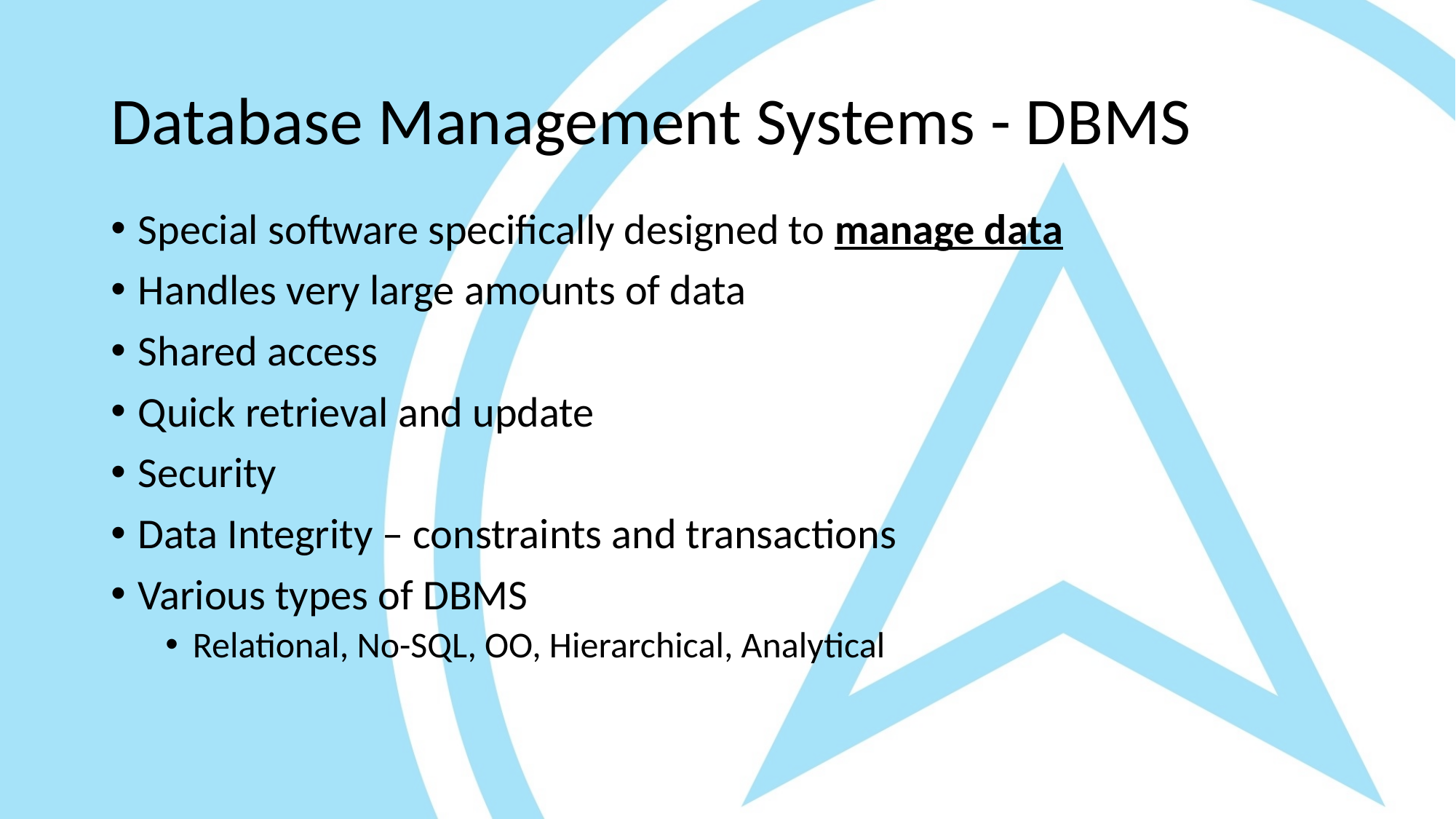

# Database Management Systems - DBMS
Special software specifically designed to manage data
Handles very large amounts of data
Shared access
Quick retrieval and update
Security
Data Integrity – constraints and transactions
Various types of DBMS
Relational, No-SQL, OO, Hierarchical, Analytical